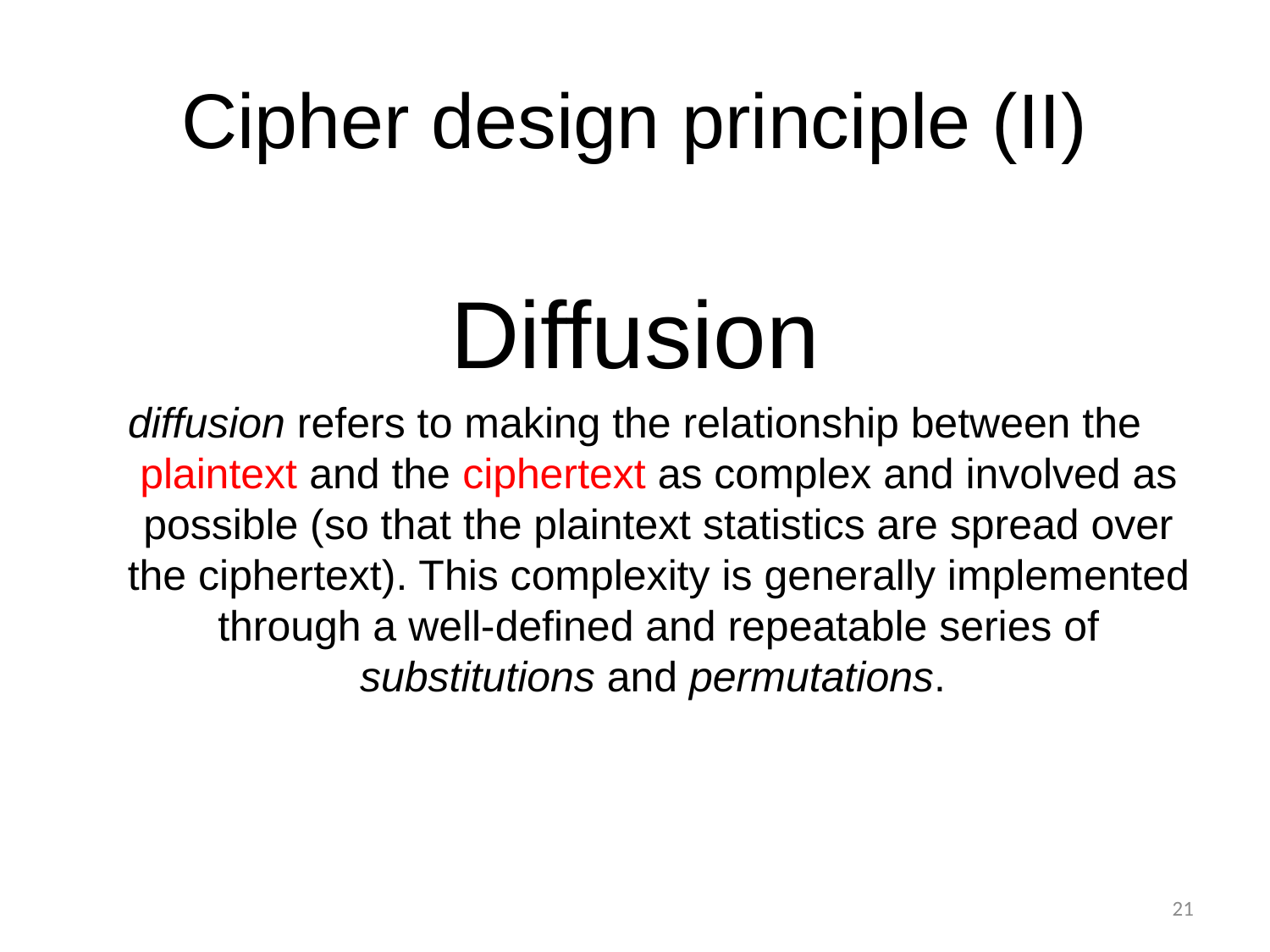

# Cipher design principle (II)

Diffusion
diffusion refers to making the relationship between the plaintext and the ciphertext as complex and involved as possible (so that the plaintext statistics are spread over the ciphertext). This complexity is generally implemented through a well-defined and repeatable series of substitutions and permutations.
21